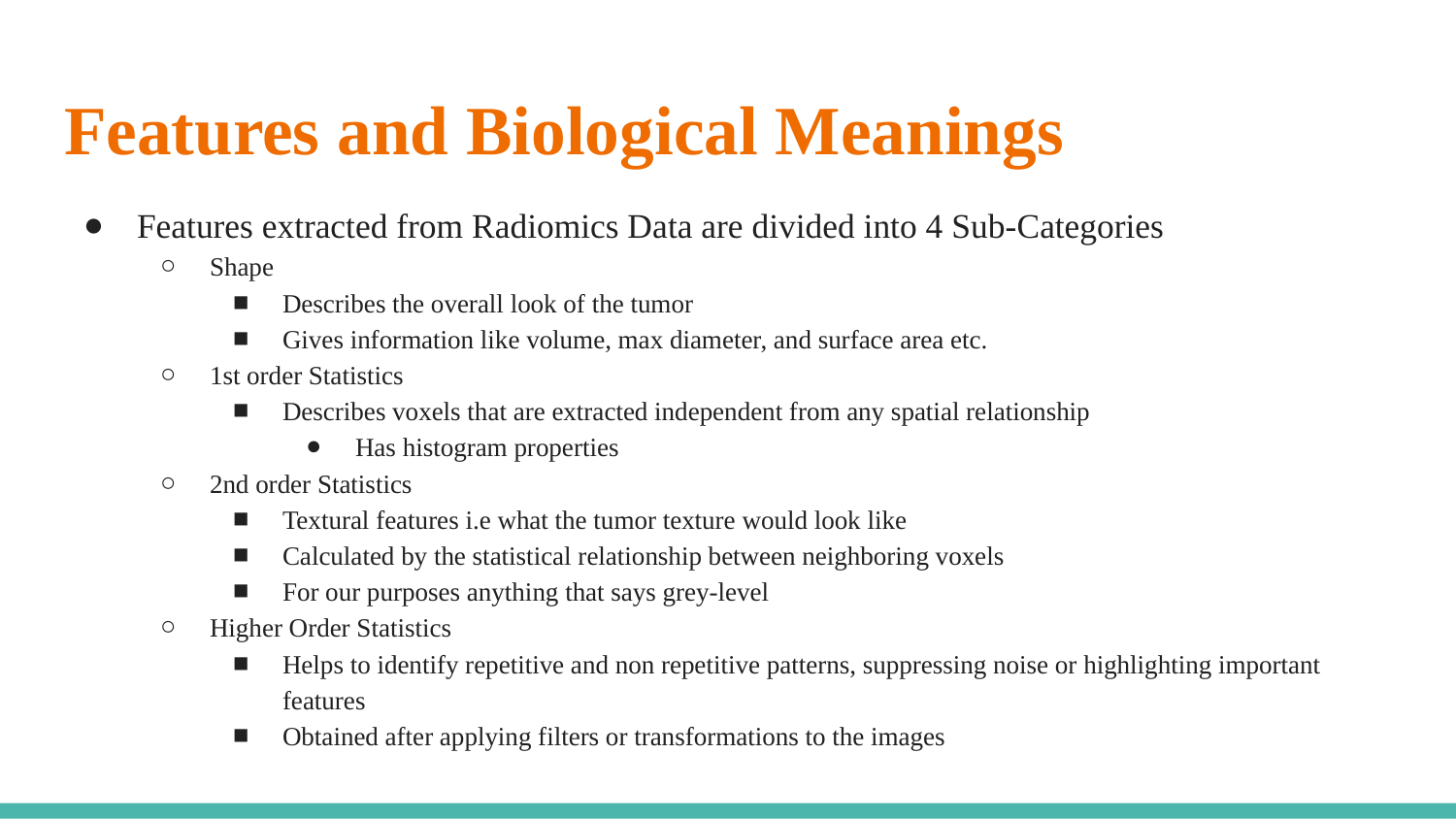

# Features and Biological Meanings

Features extracted from Radiomics Data are divided into 4 Sub-Categories
Shape
Describes the overall look of the tumor
Gives information like volume, max diameter, and surface area etc.
1st order Statistics
Describes voxels that are extracted independent from any spatial relationship
Has histogram properties
2nd order Statistics
Textural features i.e what the tumor texture would look like
Calculated by the statistical relationship between neighboring voxels
For our purposes anything that says grey-level
Higher Order Statistics
Helps to identify repetitive and non repetitive patterns, suppressing noise or highlighting important features
Obtained after applying filters or transformations to the images